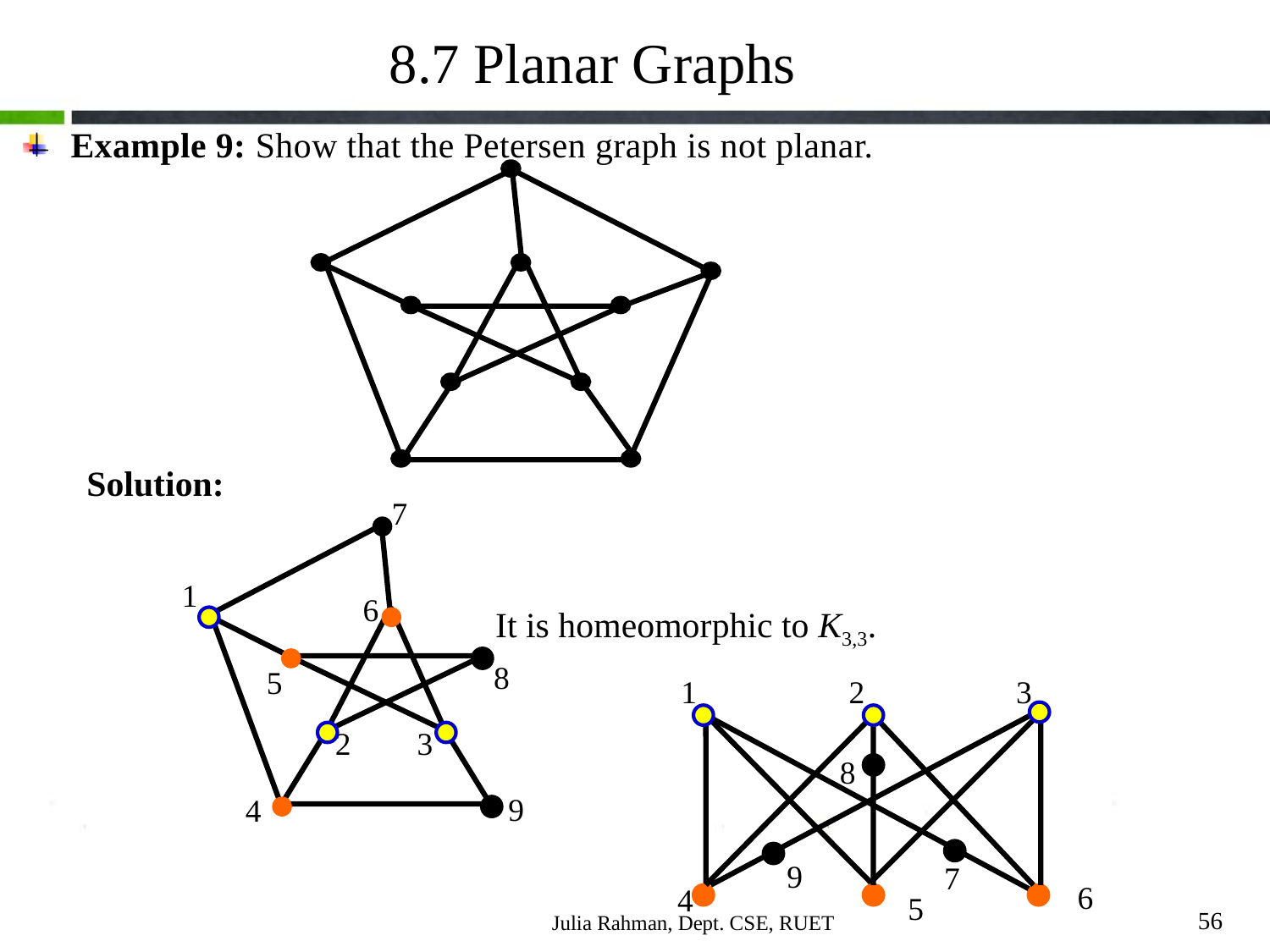

8.7 Planar Graphs
Example 9: Show that the Petersen graph is not planar.

Solution:

                                              It is homeomorphic to K3,3.

7

1
6
8

5
2
3
9
4

1

7
6
4
5

2

8

3

9
56
Julia Rahman, Dept. CSE, RUET